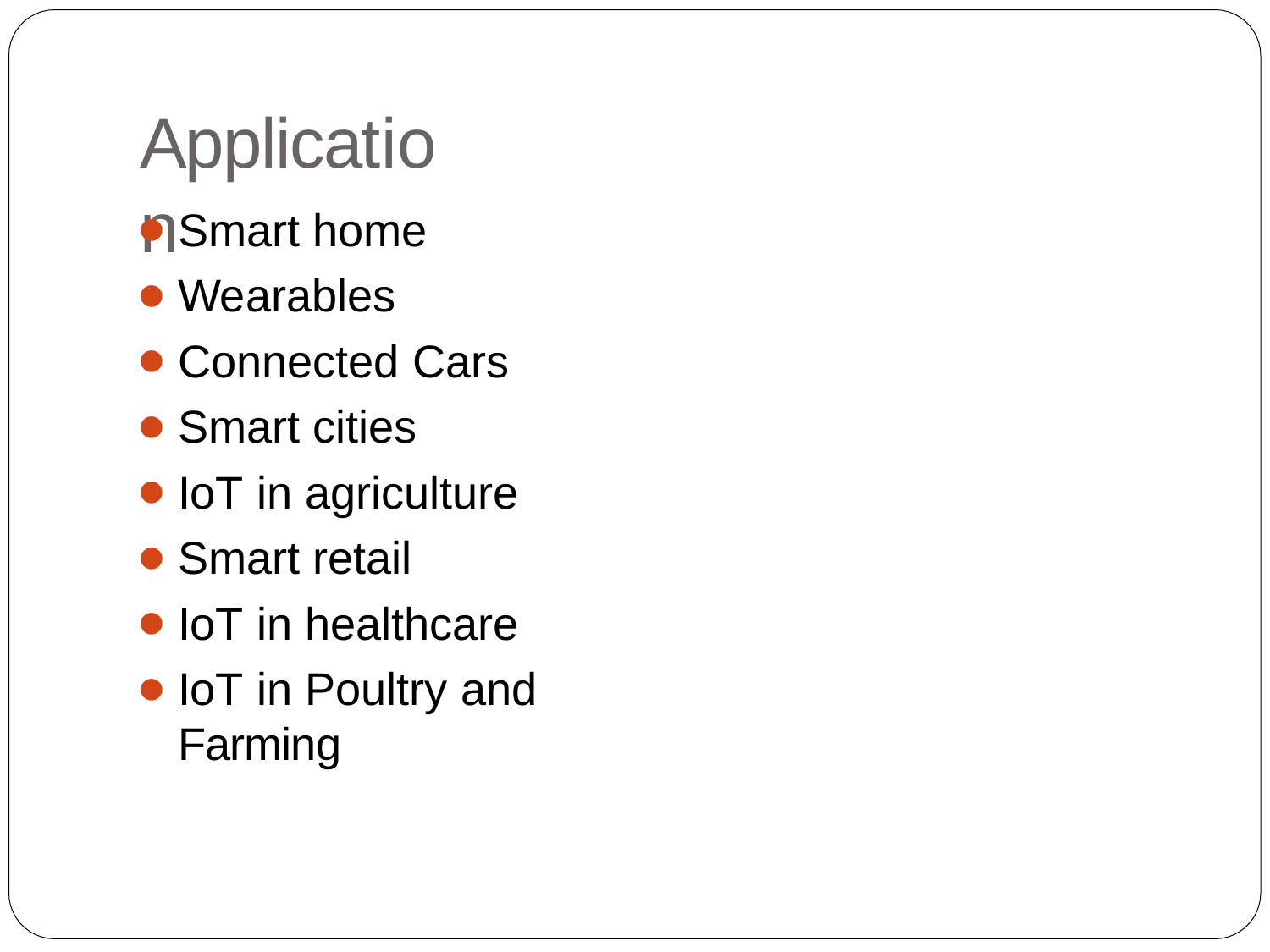

# Application
Smart home
Wearables
Connected Cars
Smart cities
IoT in agriculture
Smart retail
IoT in healthcare
IoT in Poultry and Farming